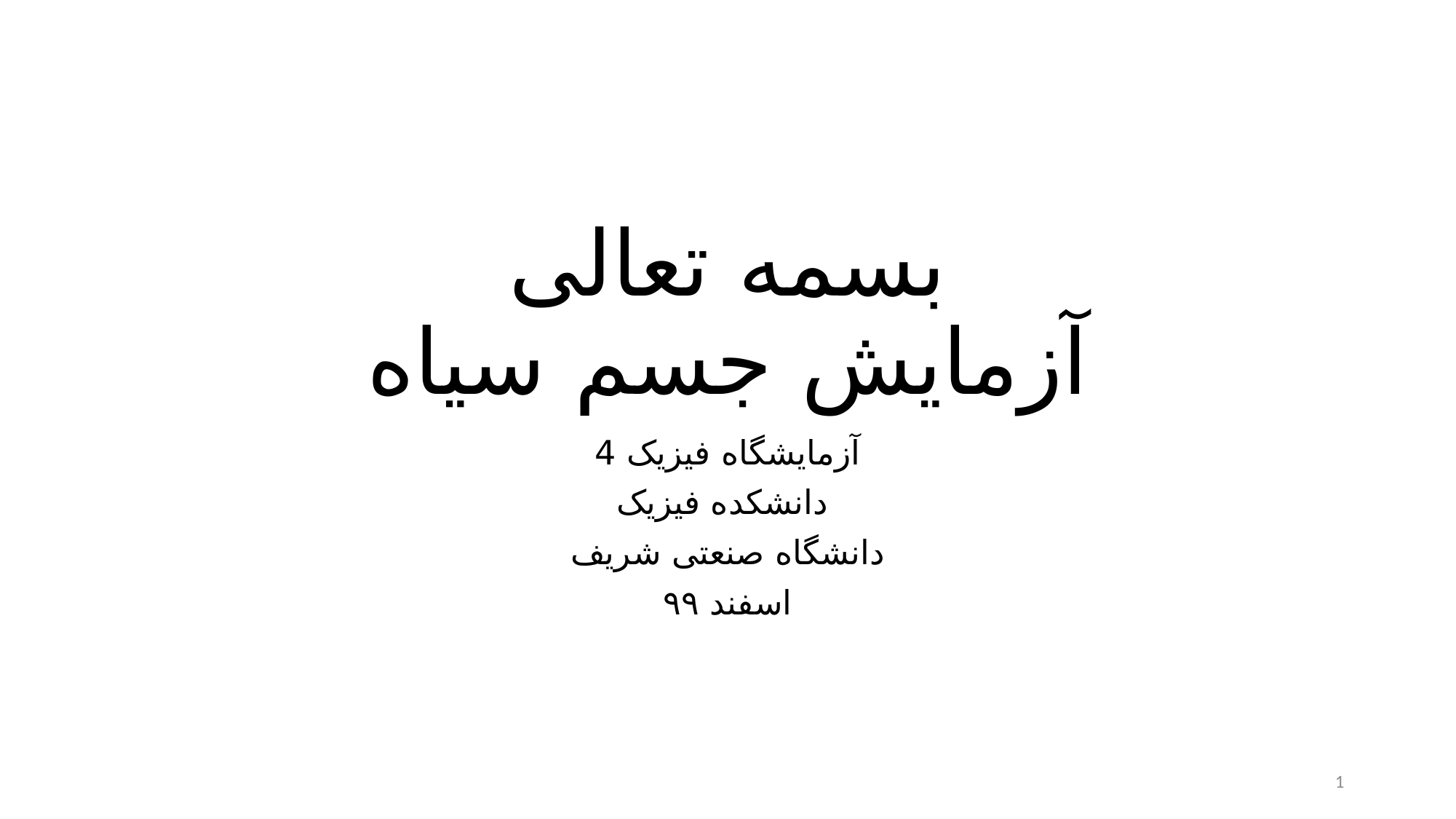

# بسمه تعالی آزمایش جسم سیاه
آزمایشگاه فیزیک 4
دانشکده فیزیک
دانشگاه صنعتی شریف
اسفند ۹۹
1